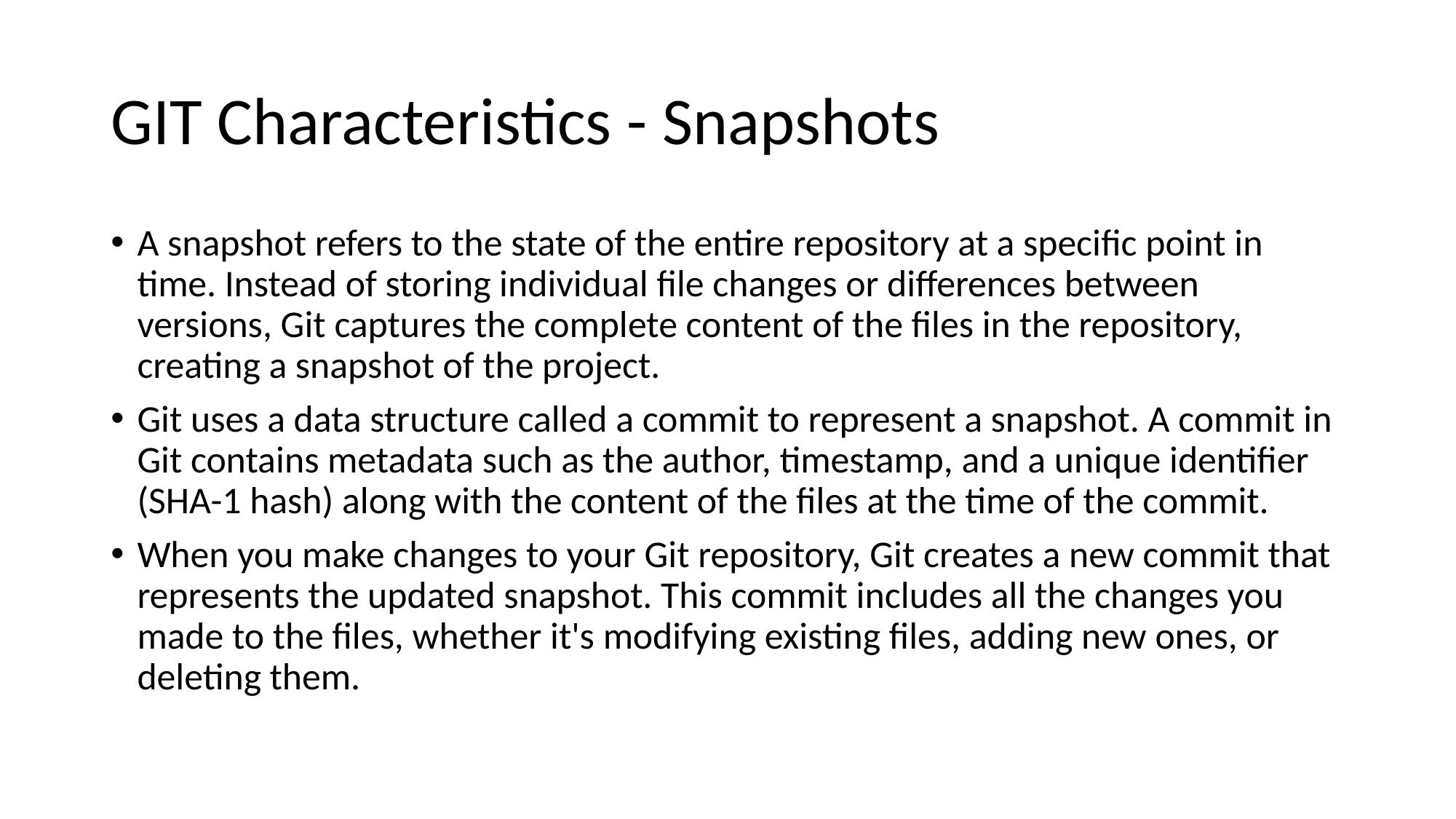

# GIT Characteristics - Snapshots
A snapshot refers to the state of the entire repository at a specific point in time. Instead of storing individual file changes or differences between versions, Git captures the complete content of the files in the repository, creating a snapshot of the project.
Git uses a data structure called a commit to represent a snapshot. A commit in Git contains metadata such as the author, timestamp, and a unique identifier (SHA-1 hash) along with the content of the files at the time of the commit.
When you make changes to your Git repository, Git creates a new commit that represents the updated snapshot. This commit includes all the changes you made to the files, whether it's modifying existing files, adding new ones, or deleting them.